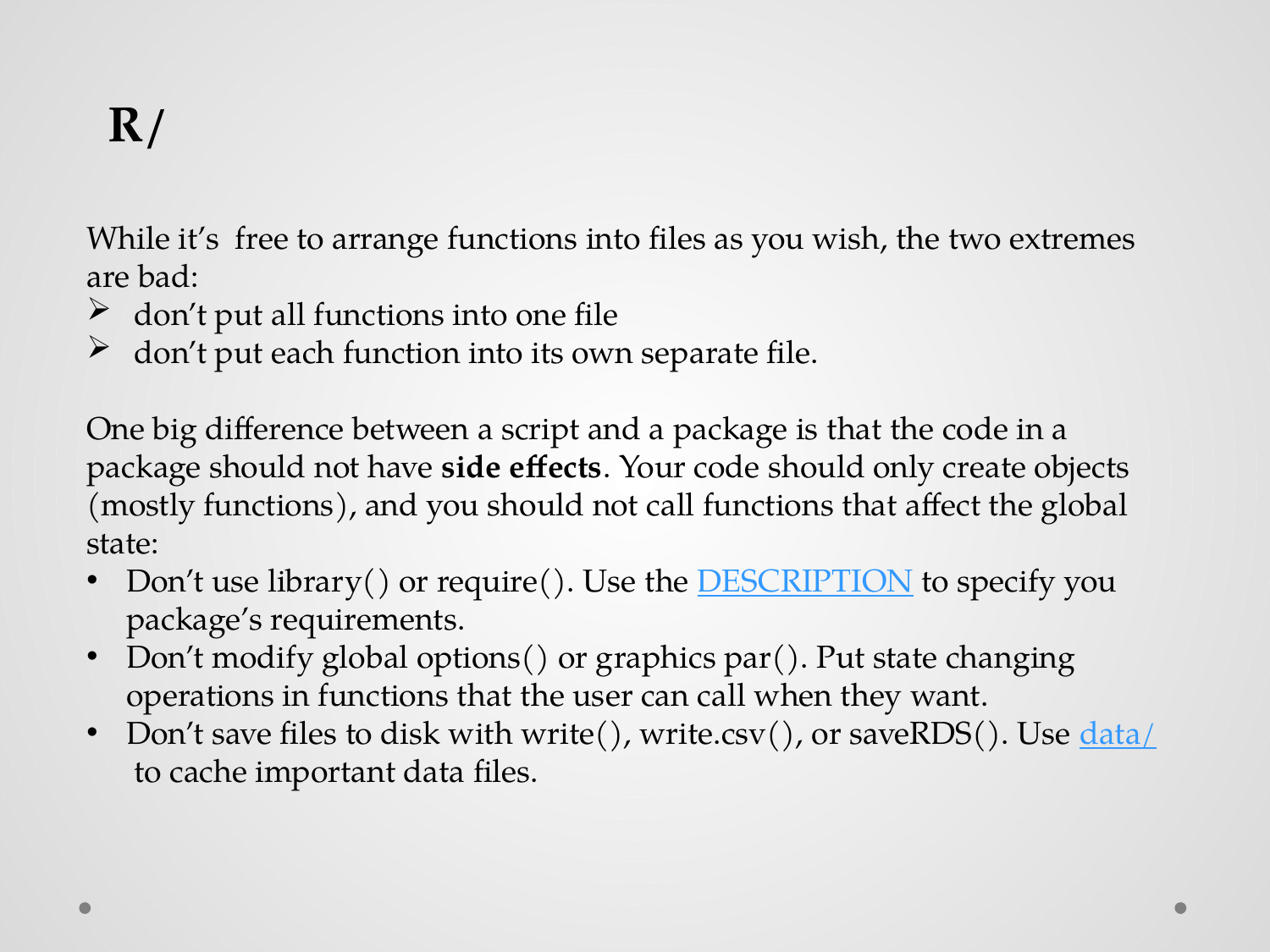

R/
While it’s  free to arrange functions into files as you wish, the two extremes are bad:
 don’t put all functions into one file
 don’t put each function into its own separate file.

One big difference between a script and a package is that the code in a package should not have side effects. Your code should only create objects (mostly functions), and you should not call functions that affect the global state:
Don’t use library() or require(). Use the DESCRIPTION to specify you package’s requirements.
Don’t modify global options() or graphics par(). Put state changing operations in functions that the user can call when they want.
Don’t save files to disk with write(), write.csv(), or saveRDS(). Use data/ to cache important data files.